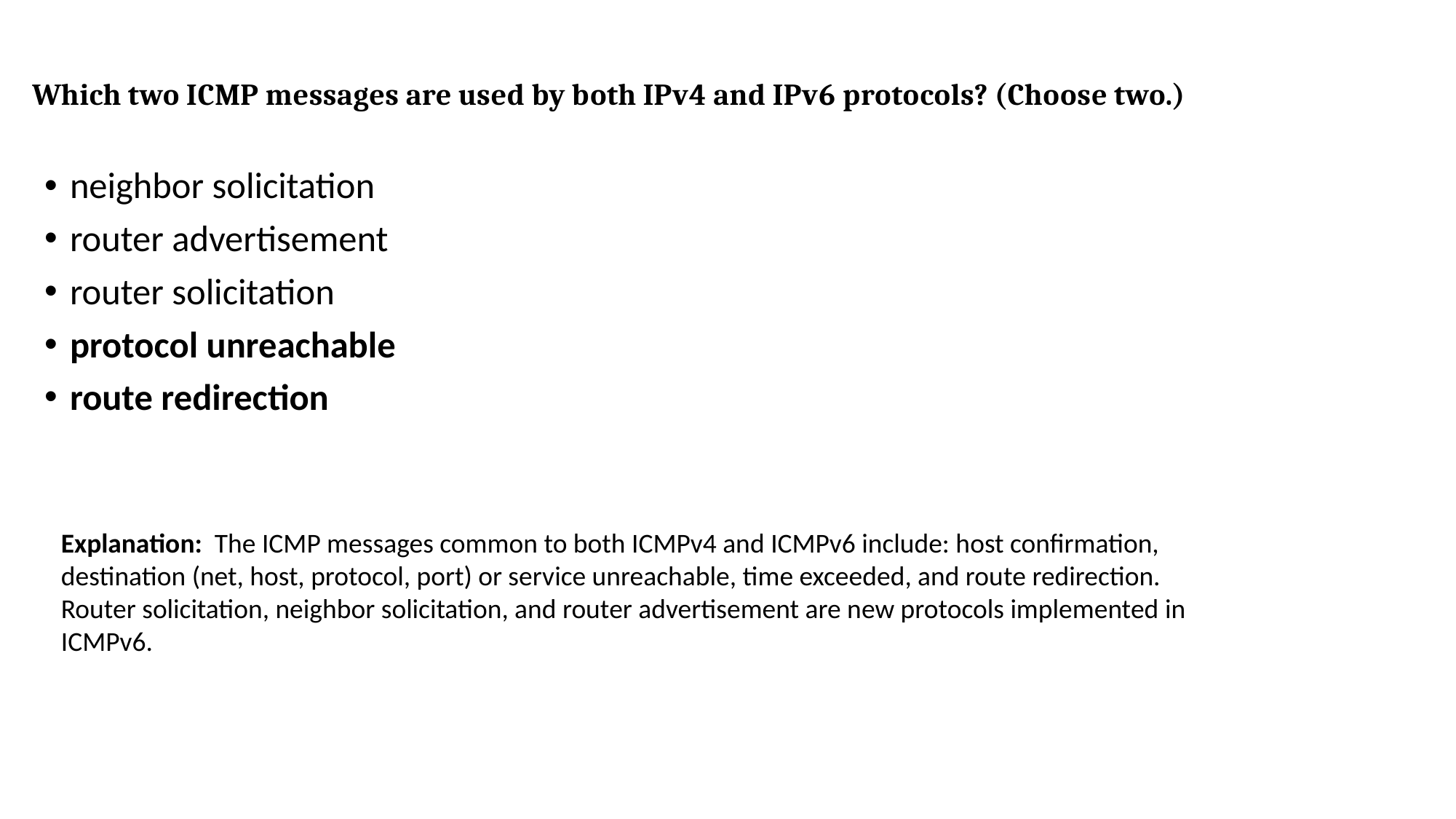

# Which two ICMP messages are used by both IPv4 and IPv6 protocols? (Choose two.)​
neighbor solicitation
router advertisement
router solicitation
protocol unreachable
route redirection
Explanation:  The ICMP messages common to both ICMPv4 and ICMPv6 include: host confirmation, destination (net, host, protocol, port) or service unreachable, time exceeded, and route redirection. Router solicitation, neighbor solicitation, and router advertisement are new protocols implemented in ICMPv6.